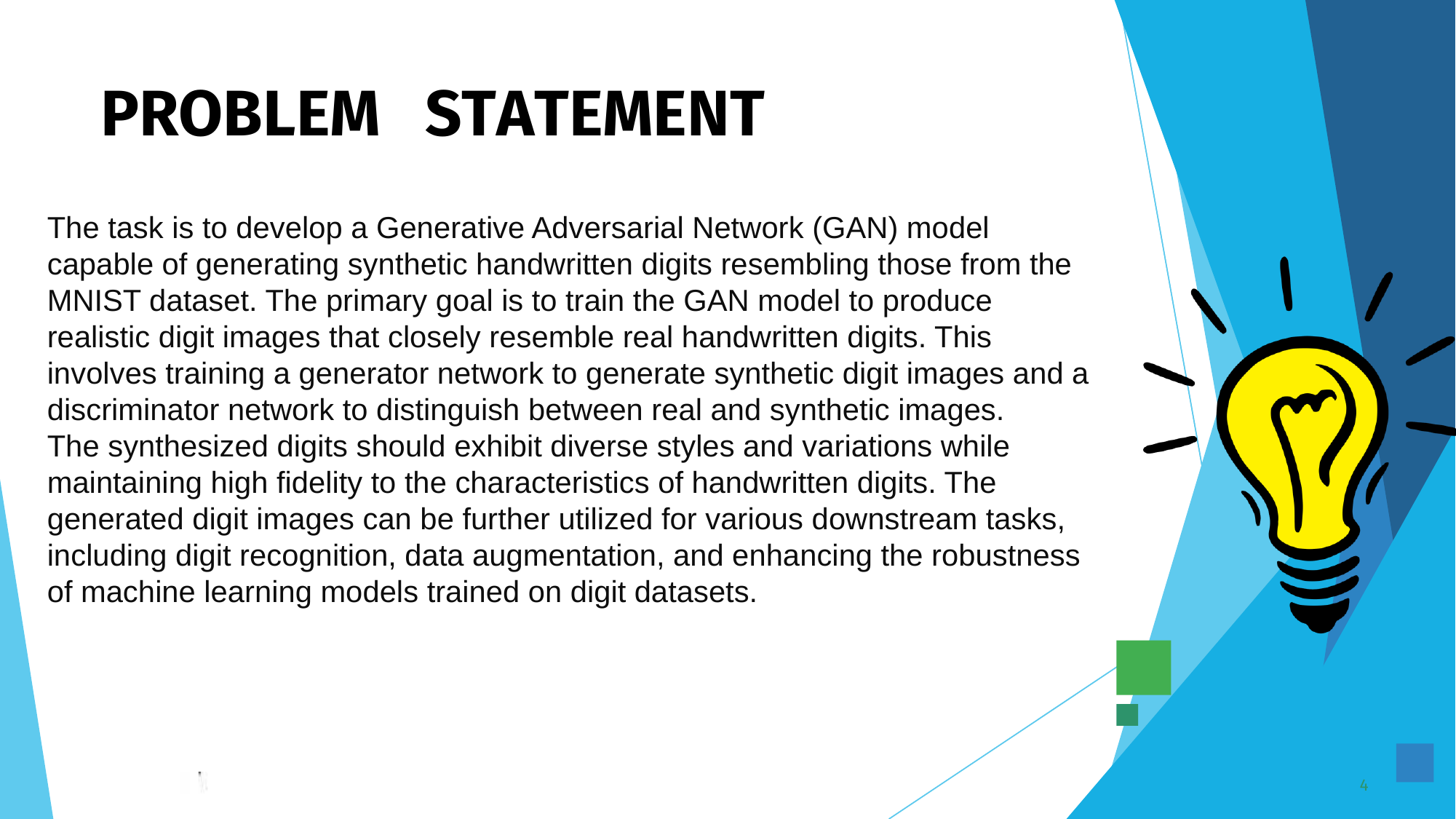

PROBLEM
STATEMENT
The task is to develop a Generative Adversarial Network (GAN) model capable of generating synthetic handwritten digits resembling those from the MNIST dataset. The primary goal is to train the GAN model to produce realistic digit images that closely resemble real handwritten digits. This involves training a generator network to generate synthetic digit images and a discriminator network to distinguish between real and synthetic images.
The synthesized digits should exhibit diverse styles and variations while maintaining high fidelity to the characteristics of handwritten digits. The generated digit images can be further utilized for various downstream tasks, including digit recognition, data augmentation, and enhancing the robustness of machine learning models trained on digit datasets.

3/21/2024  Annual Review

4